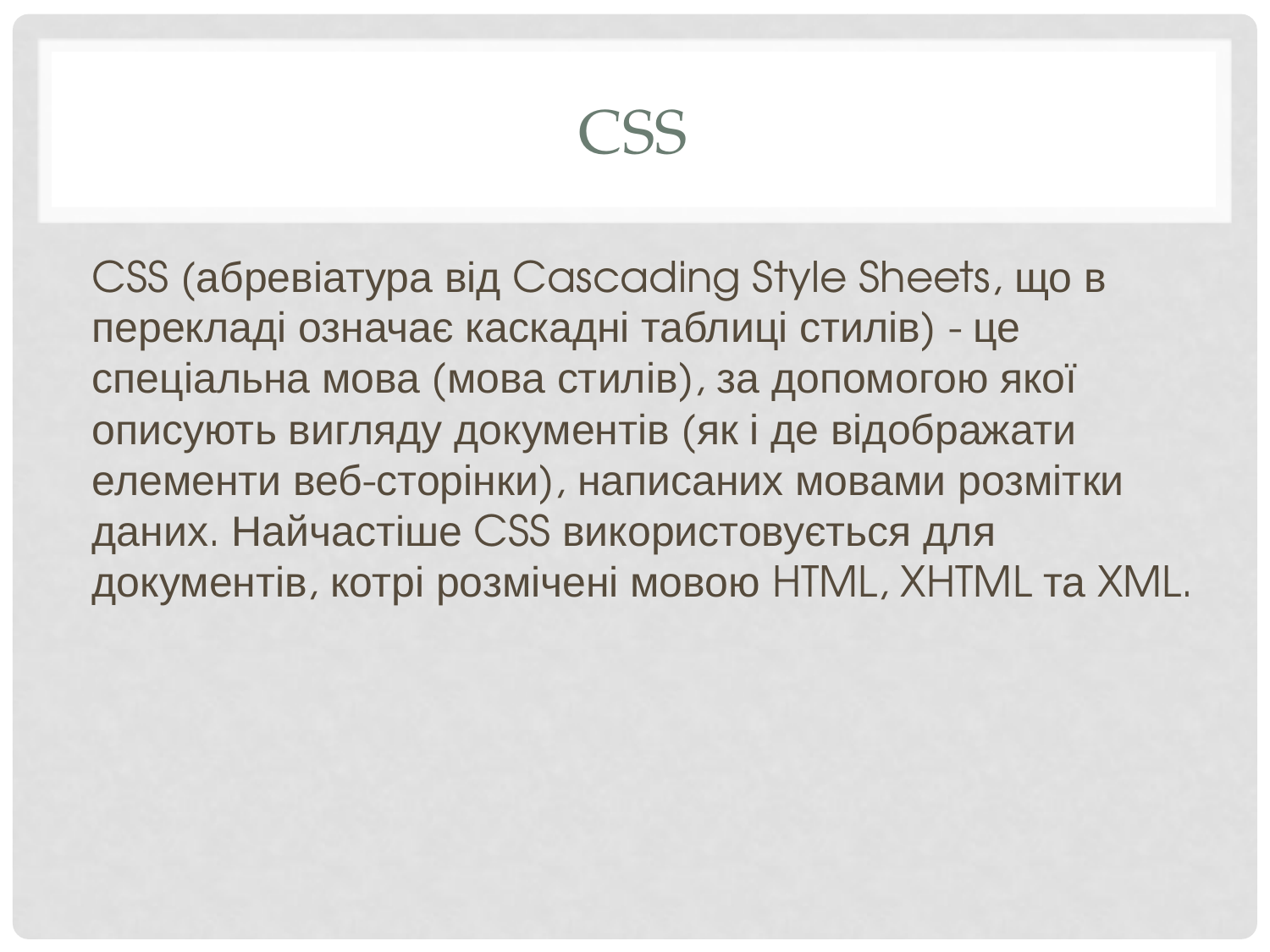

# CSS
CSS (абревіатура від Cascading Style Sheets, що в перекладі означає каскадні таблиці стилів) - це спеціальна мова (мова стилів), за допомогою якої описують вигляду документів (як і де відображати елементи веб-сторінки), написаних мовами розмітки даних. Найчастіше CSS використовується для документів, котрі розмічені мовою HTML, XHTML та XML.